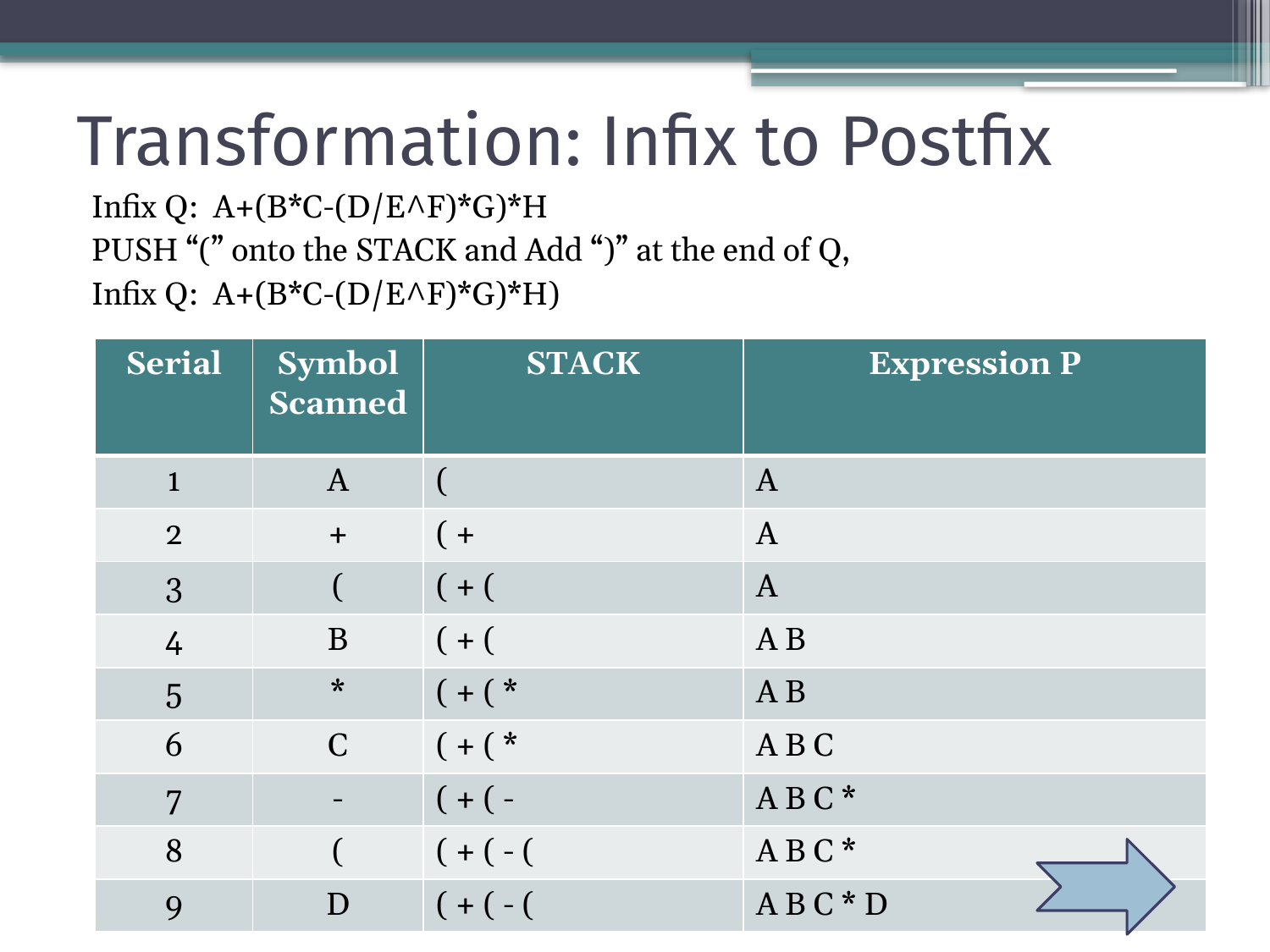

# Transformation: Infix to Postfix
Infix Q:  A+(B*C-(D/E^F)*G)*H
PUSH “(” onto the STACK and Add “)” at the end of Q,
Infix Q:  A+(B*C-(D/E^F)*G)*H)

| Serial | Symbol Scanned | STACK | Expression P |
| --- | --- | --- | --- |
| 1 | A | ( | A |
| 2 | + | ( + | A |
| 3 | ( | ( + ( | A |
| 4 | B | ( + ( | A B |
| 5 | \* | ( + ( \* | A B |
| 6 | C | ( + ( \* | A B C |
| 7 | - | ( + ( - | A B C \* |
| 8 | ( | ( + ( - ( | A B C \* |
| 9 | D | ( + ( - ( | A B C \* D |